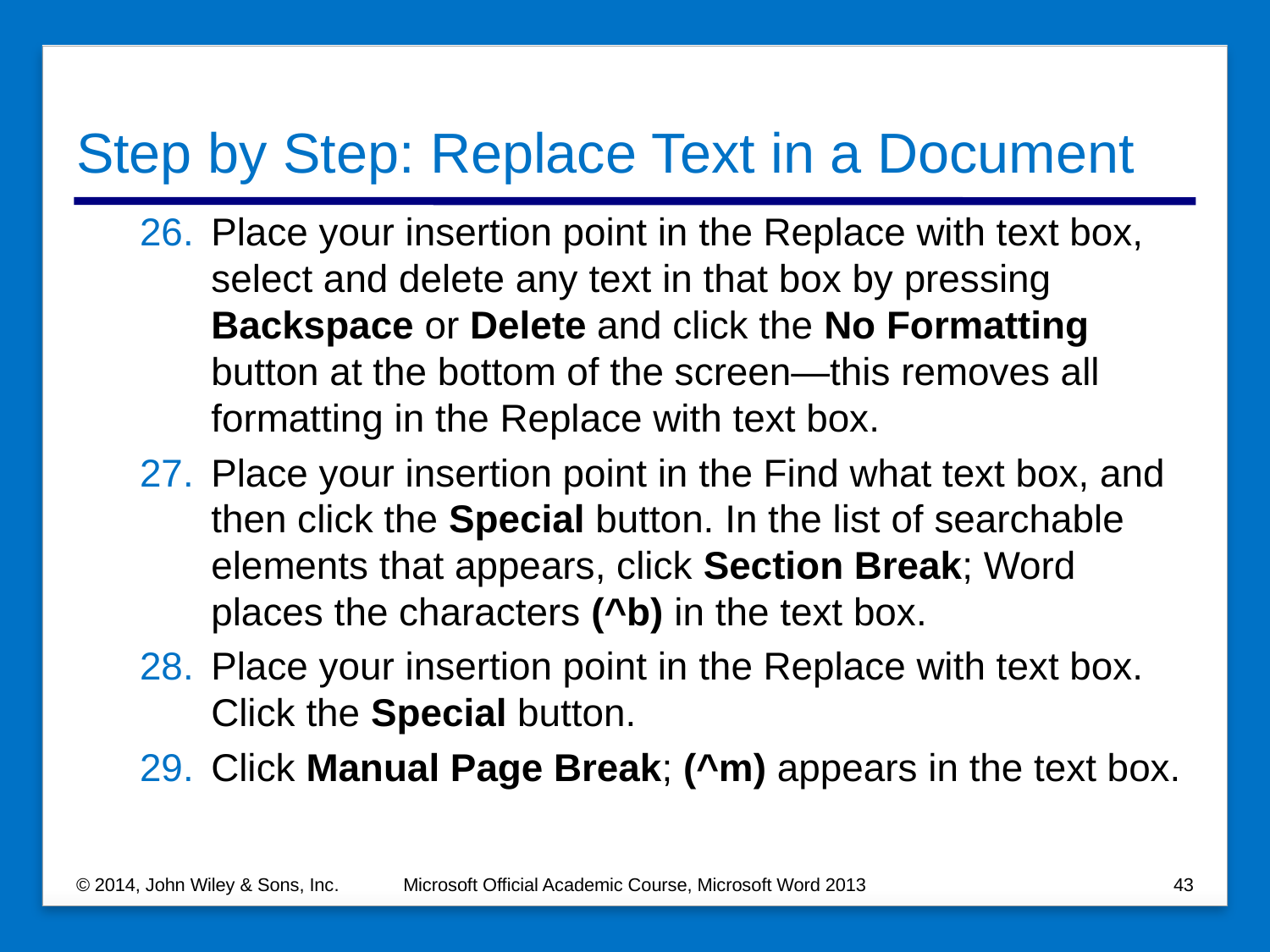

# Step by Step: Replace Text in a Document
Place your insertion point in the Replace with text box, select and delete any text in that box by pressing Backspace or Delete and click the No Formatting button at the bottom of the screen—this removes all formatting in the Replace with text box.
Place your insertion point in the Find what text box, and then click the Special button. In the list of searchable elements that appears, click Section Break; Word places the characters (^b) in the text box.
Place your insertion point in the Replace with text box. Click the Special button.
Click Manual Page Break; (^m) appears in the text box.

© 2014, John Wiley & Sons, Inc.
Microsoft Official Academic Course, Microsoft Word 2013
43